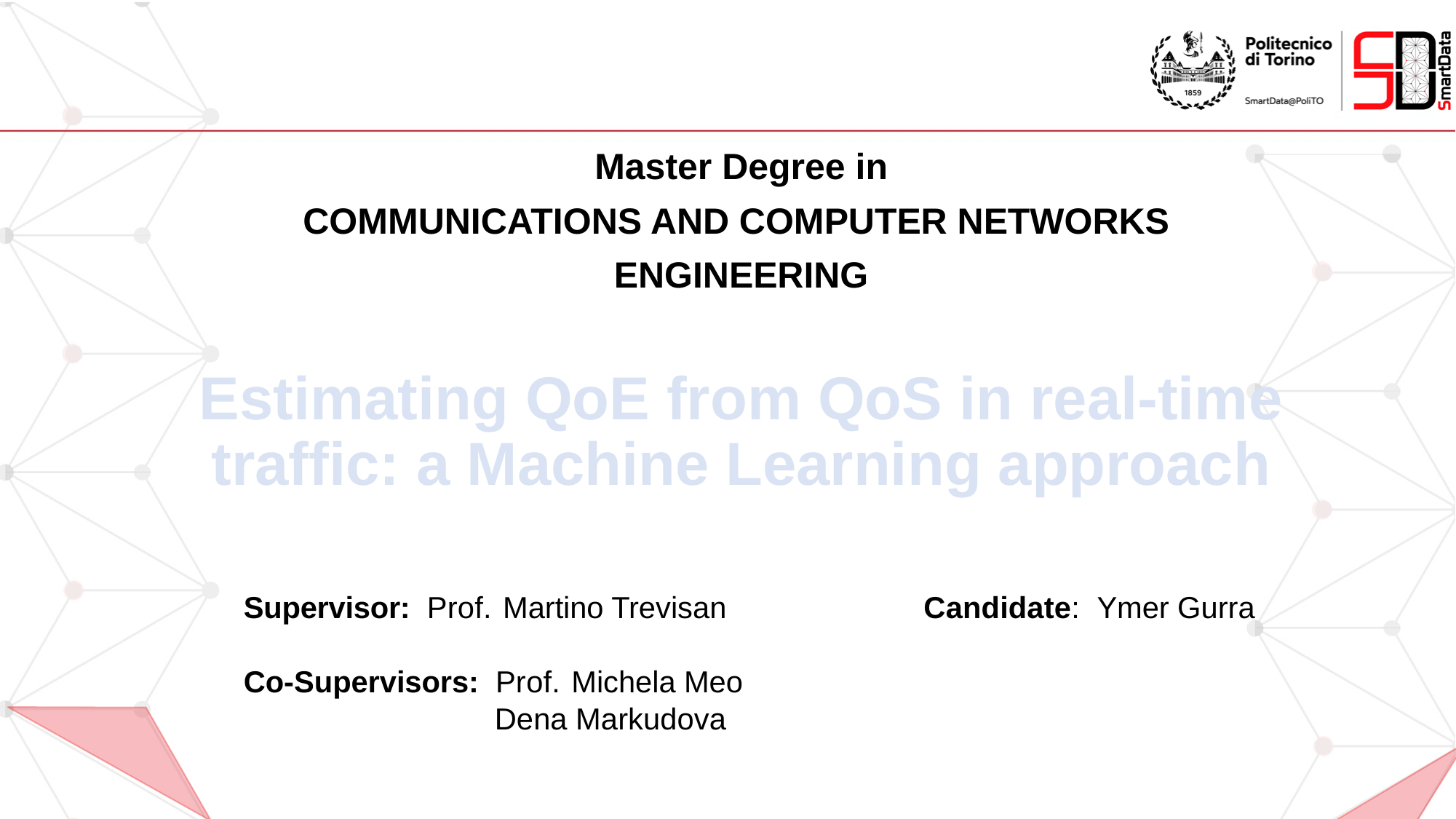

Master Degree in
COMMUNICATIONS AND COMPUTER NETWORKS
ENGINEERING

# Estimating QoE from QoS in real-time traffic: a Machine Learning approach
Supervisor:  Prof. Martino Trevisan

Co-Supervisors:  Prof. Michela Meo
                              Dena Markudova
Candidate:  Ymer Gurra